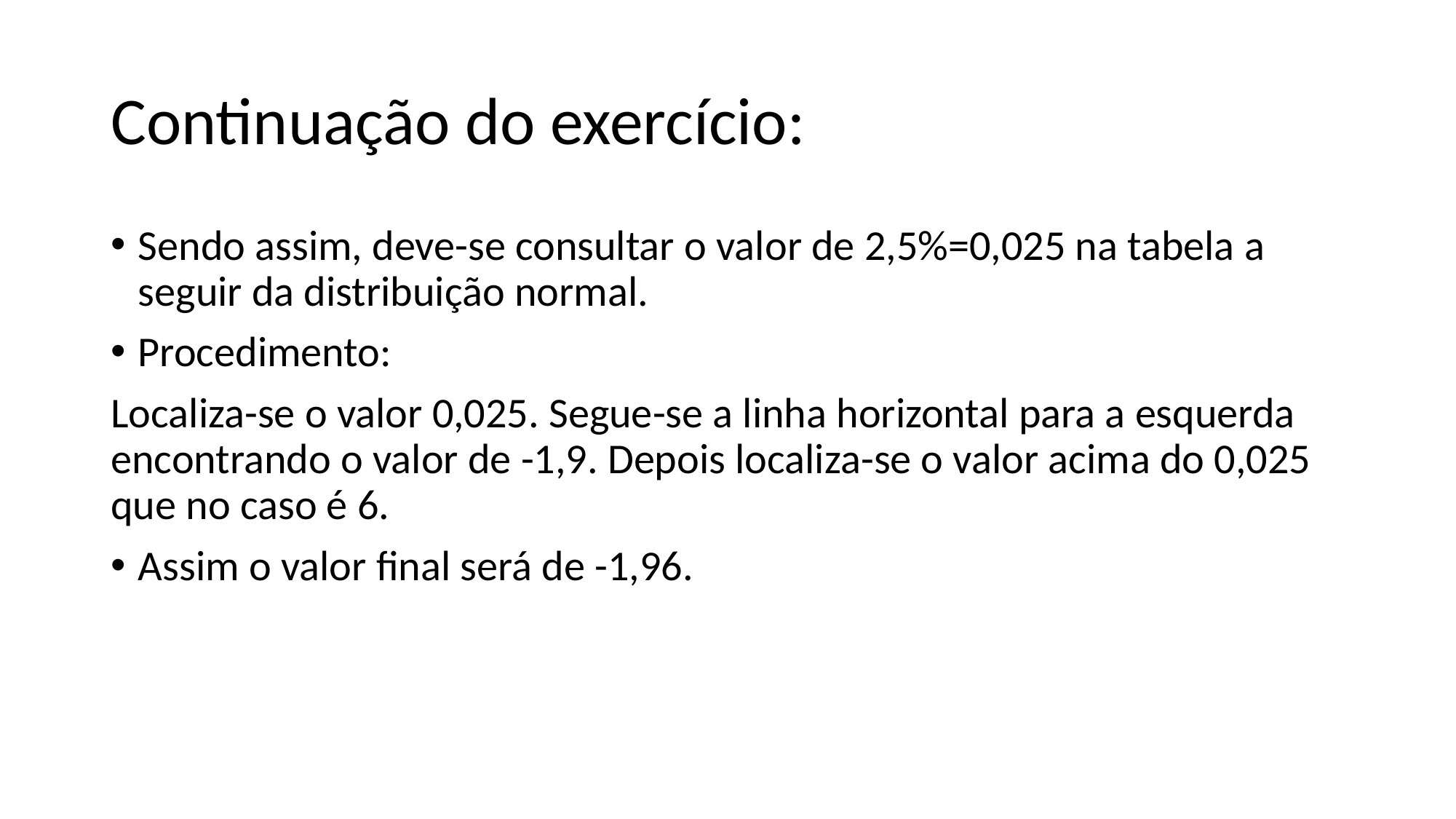

# Continuação do exercício:
Sendo assim, deve-se consultar o valor de 2,5%=0,025 na tabela a seguir da distribuição normal.
Procedimento:
Localiza-se o valor 0,025. Segue-se a linha horizontal para a esquerda encontrando o valor de -1,9. Depois localiza-se o valor acima do 0,025 que no caso é 6.
Assim o valor final será de -1,96.